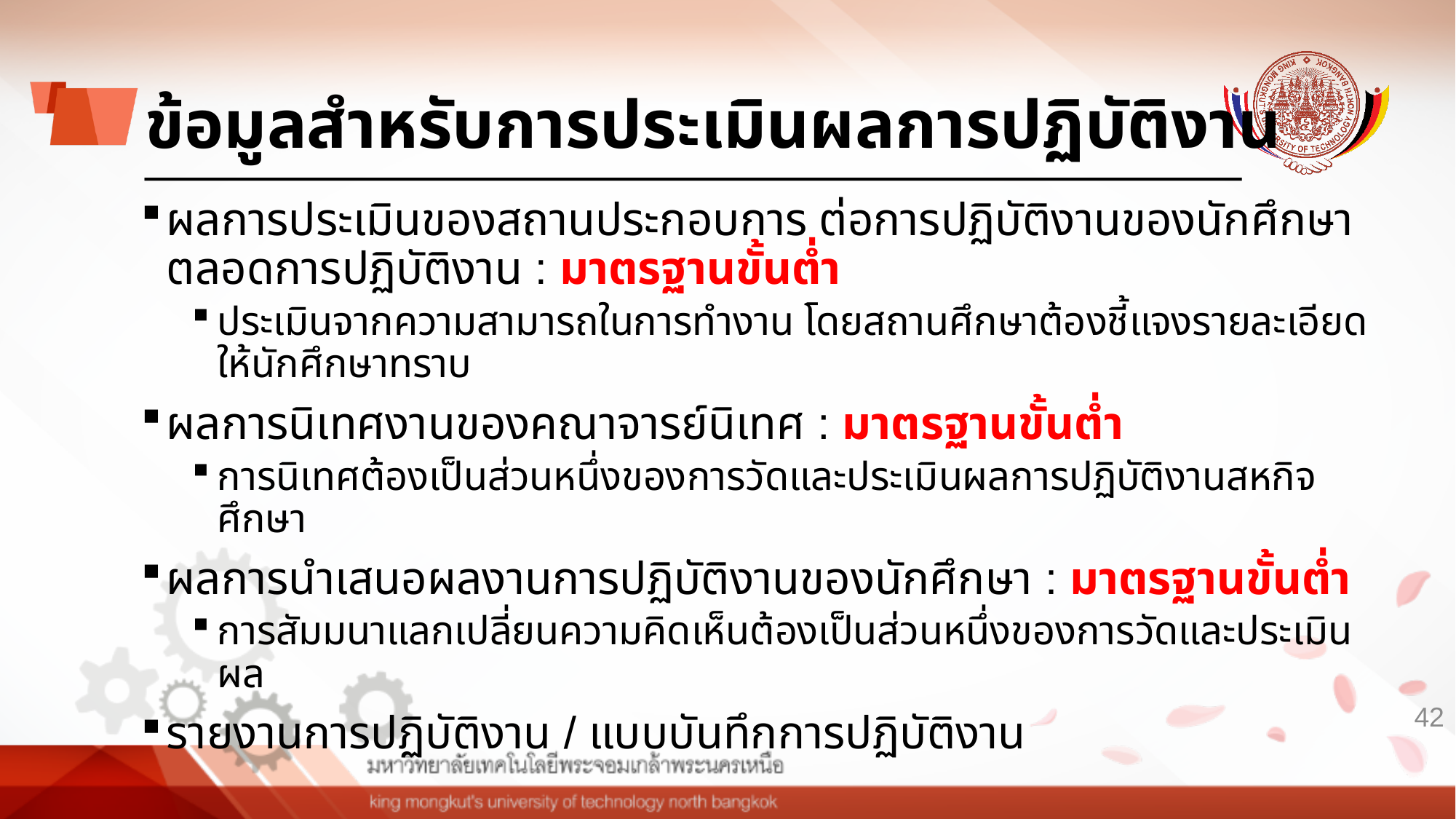

# ข้อมูลสำหรับการประเมินผลการปฏิบัติงาน
ผลการประเมินของสถานประกอบการ ต่อการปฏิบัติงานของนักศึกษาตลอดการปฏิบัติงาน : มาตรฐานขั้นต่ำ
ประเมินจากความสามารถในการทำงาน โดยสถานศึกษาต้องชี้แจงรายละเอียดให้นักศึกษาทราบ
ผลการนิเทศงานของคณาจารย์นิเทศ : มาตรฐานขั้นต่ำ
การนิเทศต้องเป็นส่วนหนึ่งของการวัดและประเมินผลการปฏิบัติงานสหกิจศึกษา
ผลการนำเสนอผลงานการปฏิบัติงานของนักศึกษา : มาตรฐานขั้นต่ำ
การสัมมนาแลกเปลี่ยนความคิดเห็นต้องเป็นส่วนหนึ่งของการวัดและประเมินผล
รายงานการปฏิบัติงาน / แบบบันทึกการปฏิบัติงาน
42